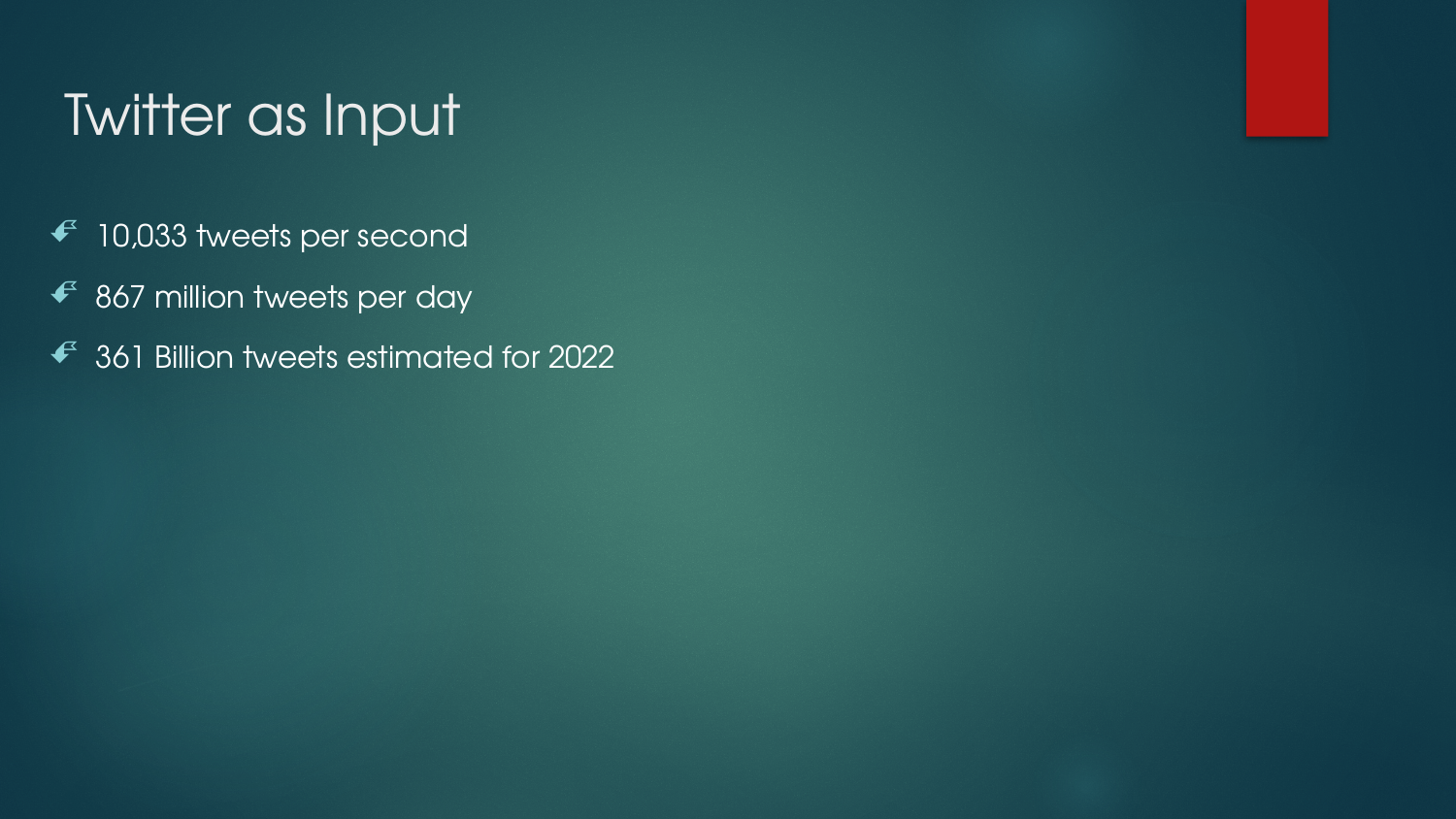

# Twitter as Input
10,033 tweets per second
867 million tweets per day
361 Billion tweets estimated for 2022